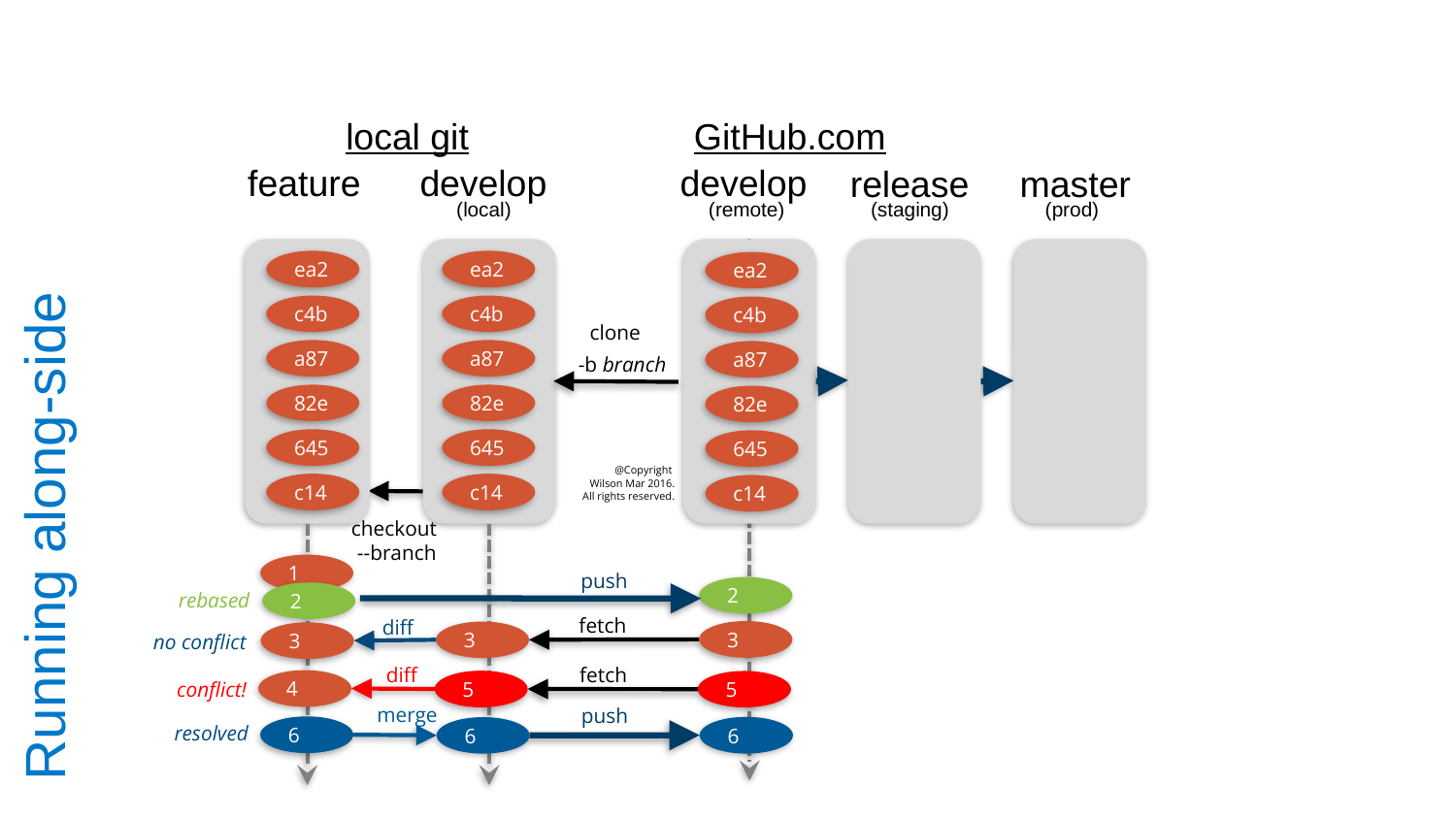

local git
GitHub.com
master
feature
develop
develop
release
(local)
(remote)
(staging)
(prod)

ea2
ea2
ea2
c4b
c4b
c4b
clone
a87
a87
a87
-b branch
# Running along-side
82e
82e
82e
645
645
645
@Copyright
Wilson Mar 2016.
All rights reserved.
c14
c14
c14
checkout
--branch
1
push
2
rebased
2
fetch
diff
3
3
3
no conflict
fetch
diff
conflict!
4
5
5
merge
push
resolved
6
6
6